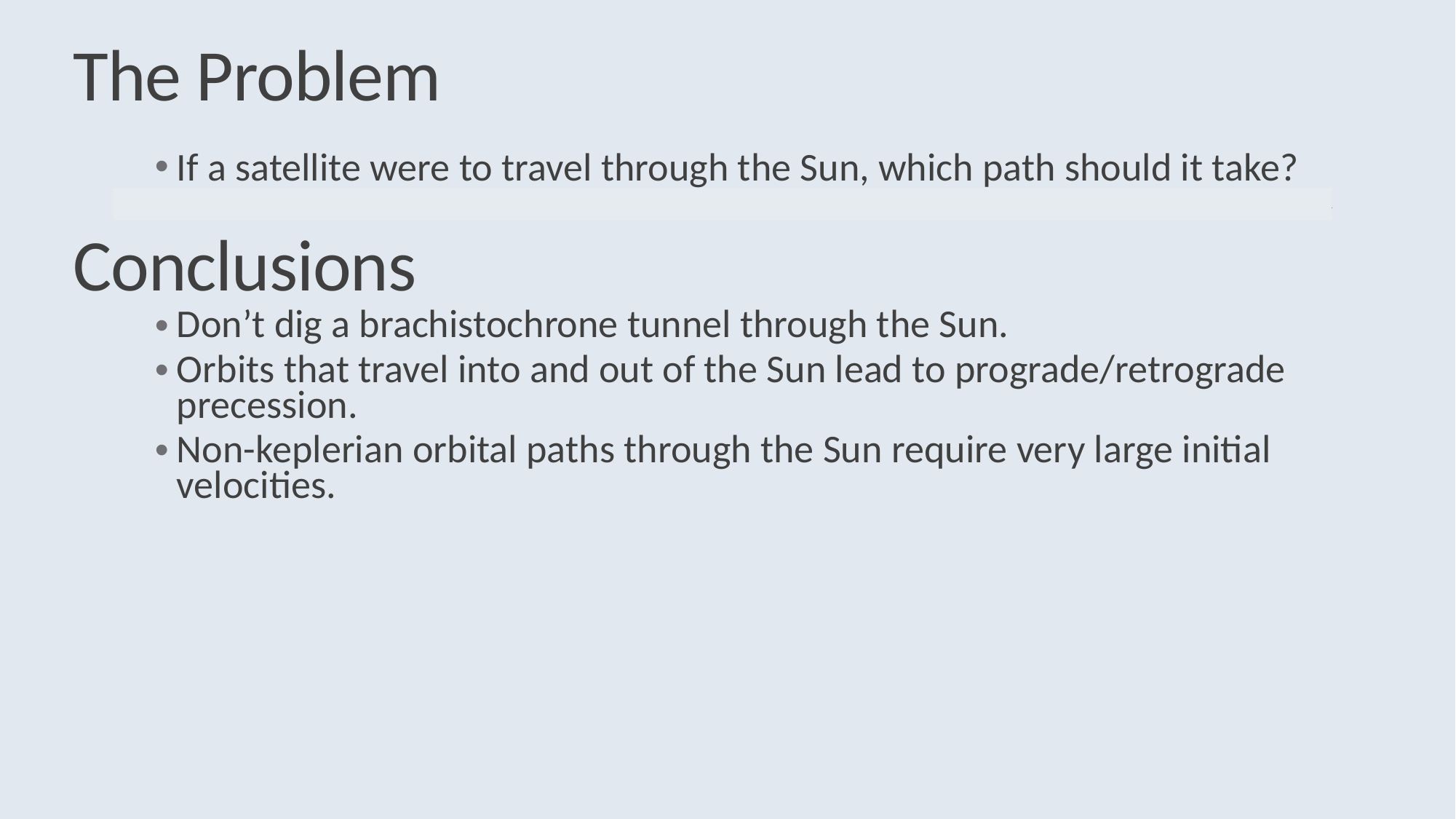

# The Problem
If a satellite were to travel through the Sun, which path should it take?

Conclusions

Don’t dig a brachistochrone tunnel through the Sun.
Orbits that travel into and out of the Sun lead to prograde/retrograde precession.
Non-keplerian orbital paths through the Sun require very large initial velocities.